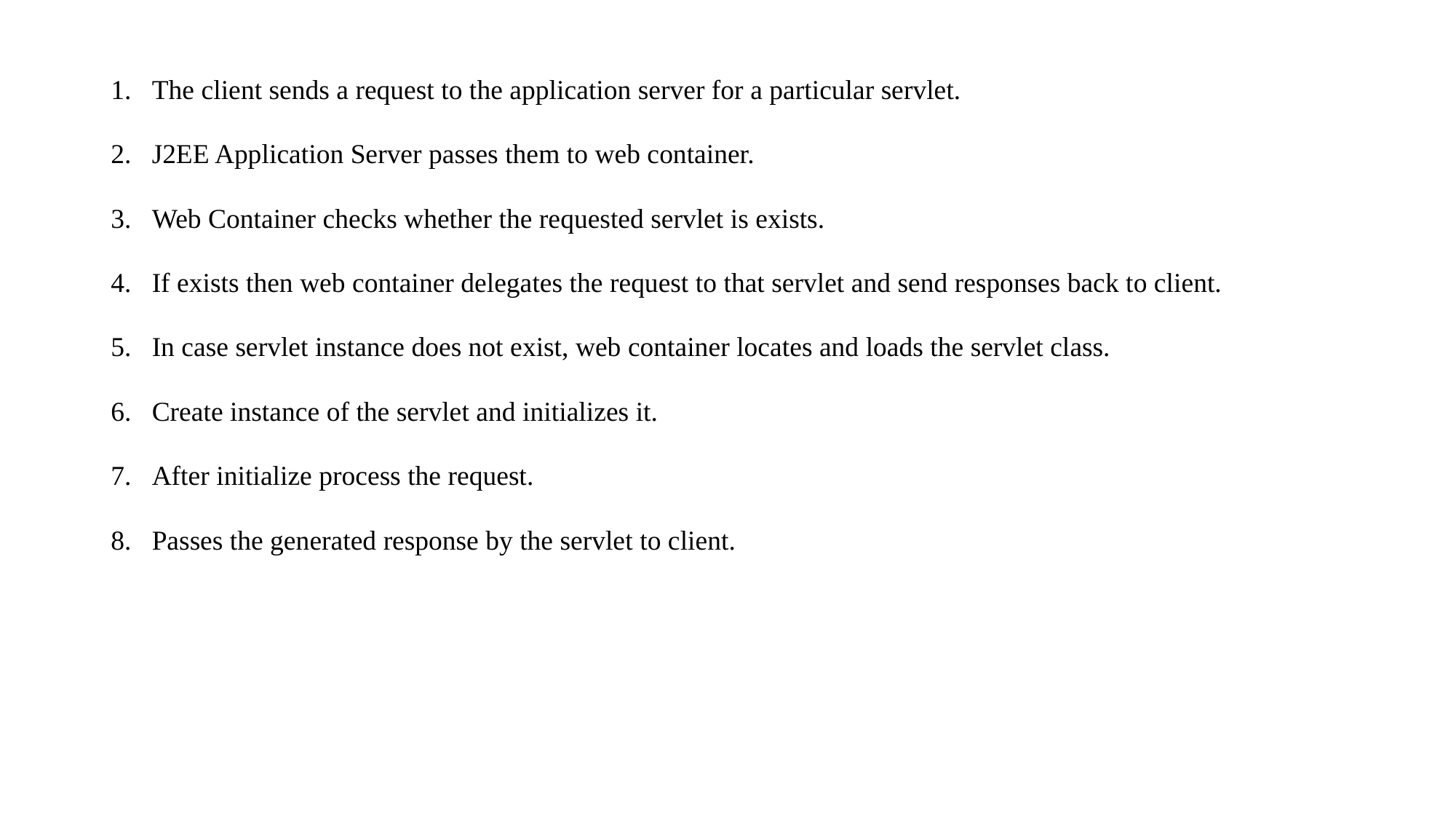

The client sends a request to the application server for a particular servlet.
J2EE Application Server passes them to web container.
Web Container checks whether the requested servlet is exists.
If exists then web container delegates the request to that servlet and send responses back to client.
In case servlet instance does not exist, web container locates and loads the servlet class.
Create instance of the servlet and initializes it.
After initialize process the request.
Passes the generated response by the servlet to client.